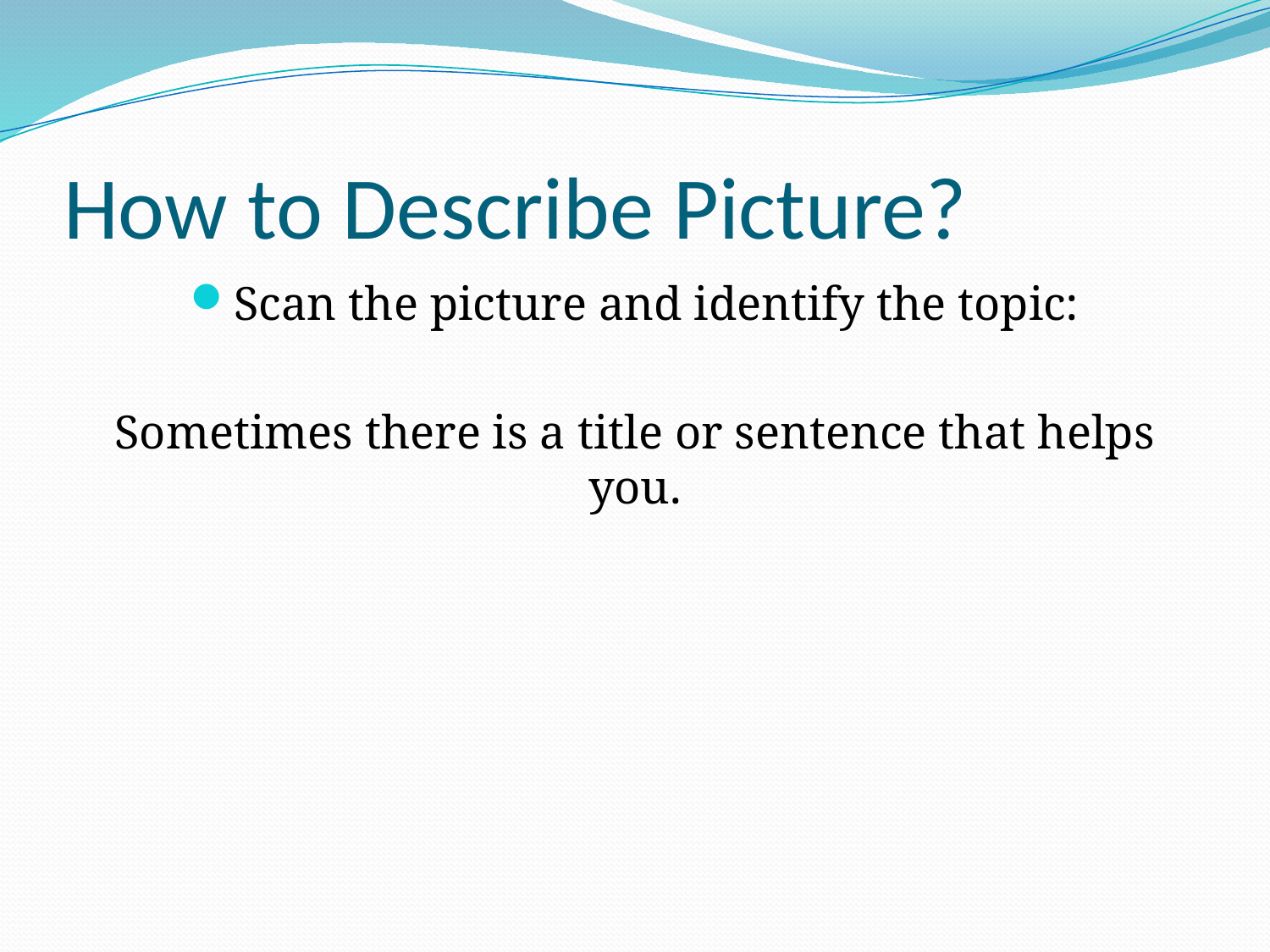

# How to Describe Picture?
Scan the picture and identify the topic:

Sometimes there is a title or sentence that helps you.